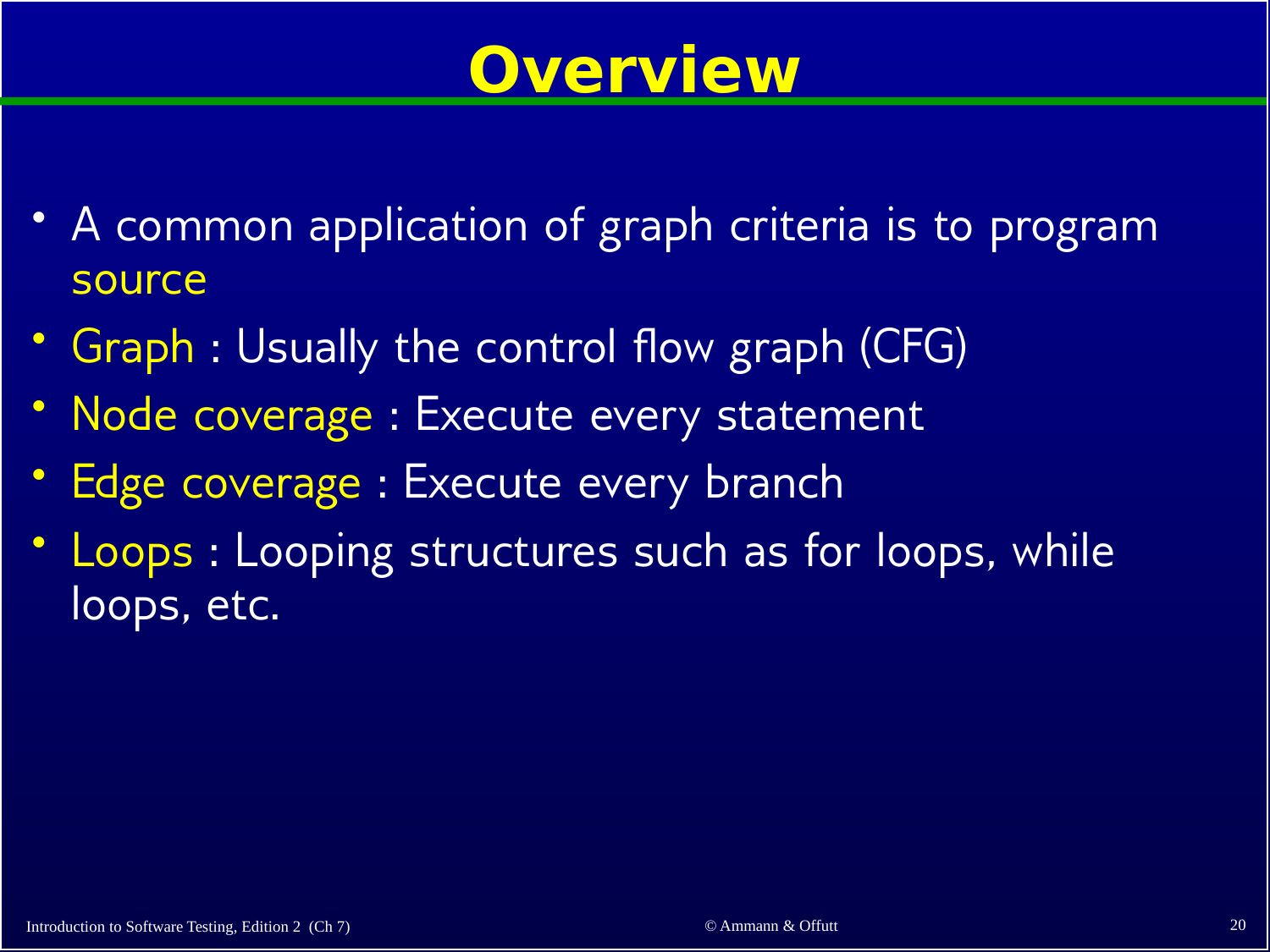

# Overview
A common application of graph criteria is to program source
Graph : Usually the control flow graph (CFG)
Node coverage : Execute every statement
Edge coverage : Execute every branch
Loops : Looping structures such as for loops, while loops, etc.
20
© Ammann & Offutt
Introduction to Software Testing, Edition 2  (Ch 7)